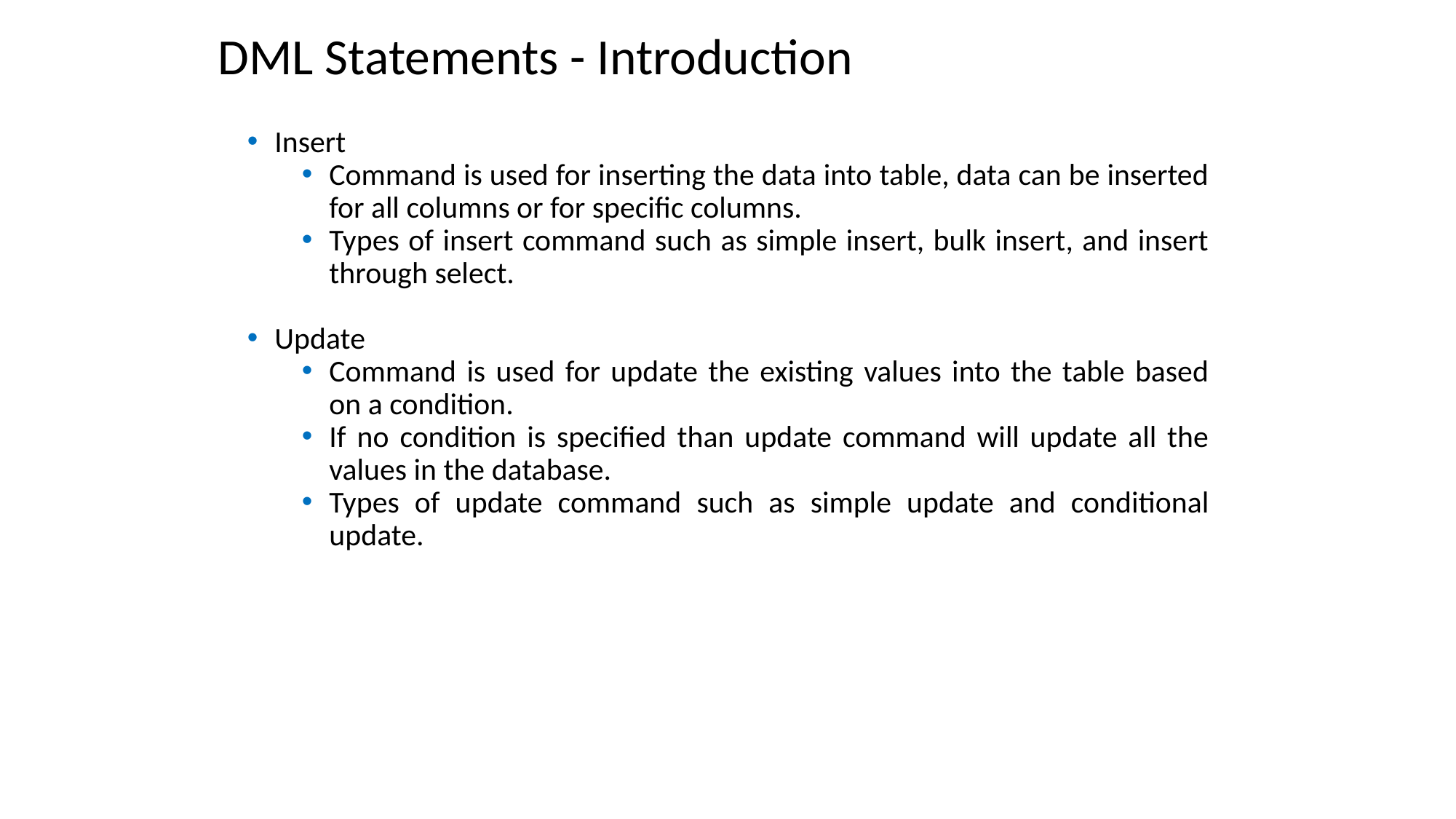

DML Statements - Introduction
Insert
Command is used for inserting the data into table, data can be inserted for all columns or for specific columns.
Types of insert command such as simple insert, bulk insert, and insert through select.

Update
Command is used for update the existing values into the table based on a condition.
If no condition is specified than update command will update all the values in the database.
Types of update command such as simple update and conditional update.